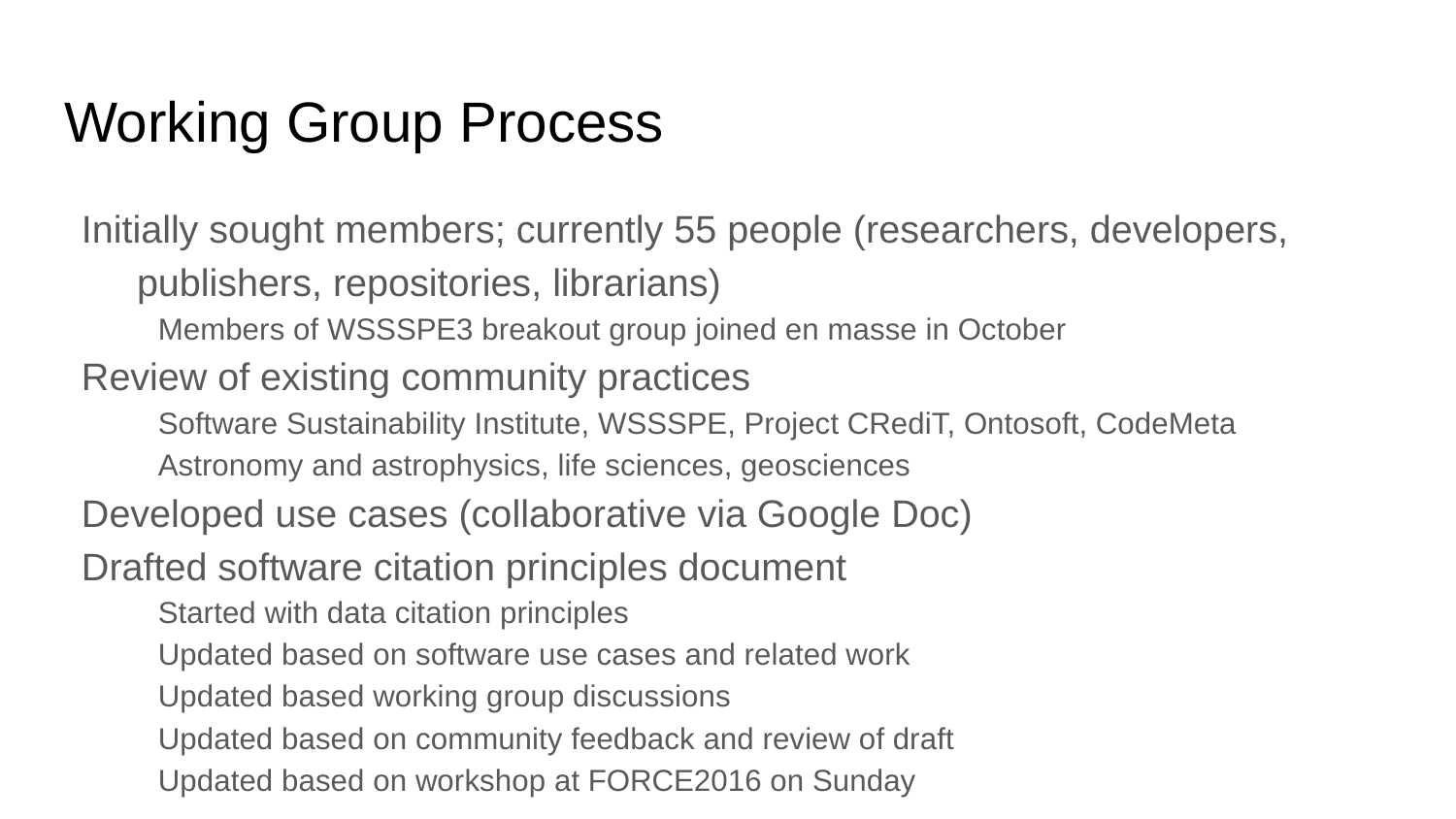

# Working Group Process
Initially sought members; currently 55 people (researchers, developers, publishers, repositories, librarians)
Members of WSSSPE3 breakout group joined en masse in October
Review of existing community practices
Software Sustainability Institute, WSSSPE, Project CRediT, Ontosoft, CodeMeta
Astronomy and astrophysics, life sciences, geosciences
Developed use cases (collaborative via Google Doc)
Drafted software citation principles document
Started with data citation principles
Updated based on software use cases and related work
Updated based working group discussions
Updated based on community feedback and review of draft
Updated based on workshop at FORCE2016 on Sunday